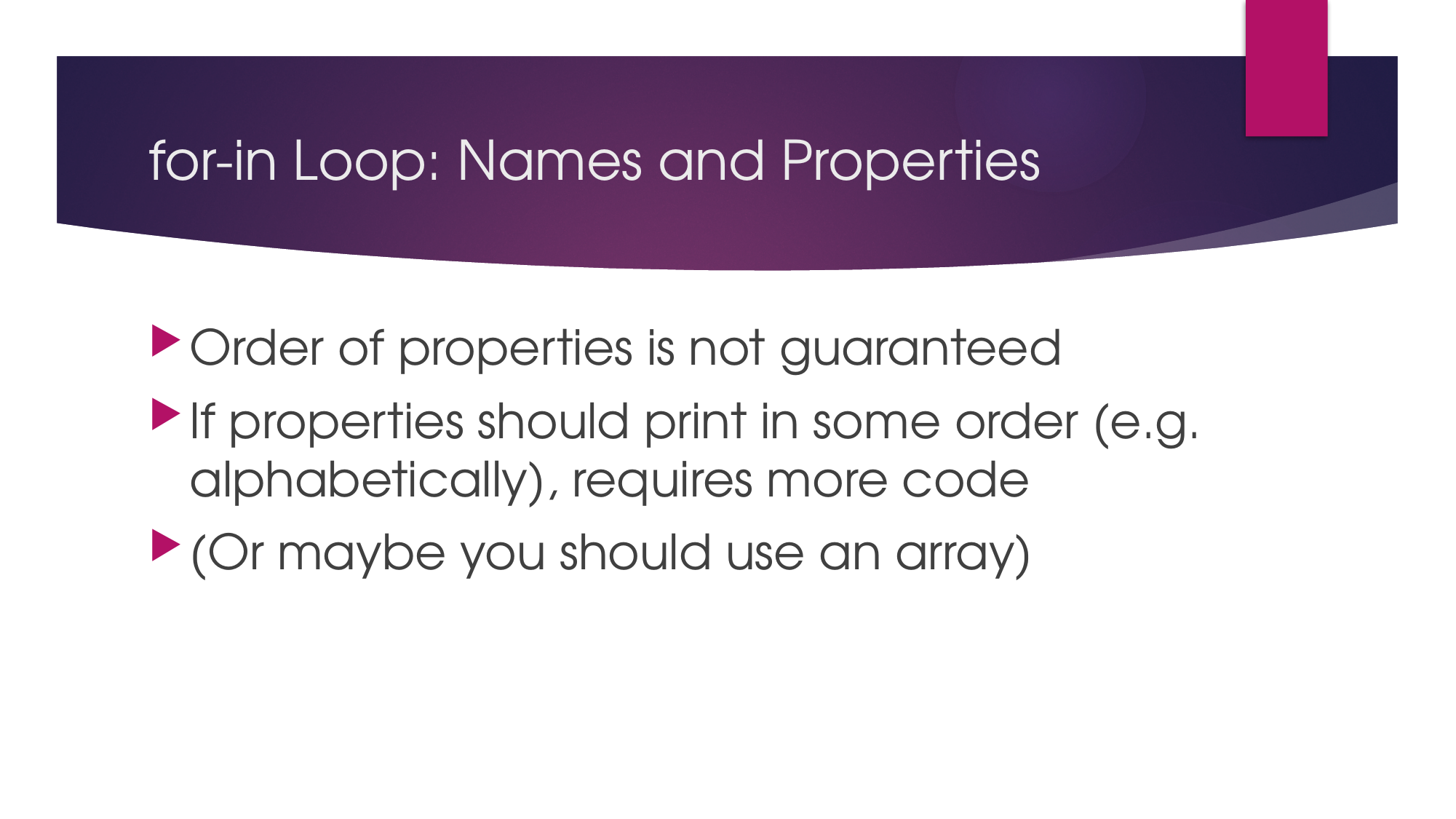

# for-in Loop: Names and Properties
Order of properties is not guaranteed
If properties should print in some order (e.g. alphabetically), requires more code
(Or maybe you should use an array)